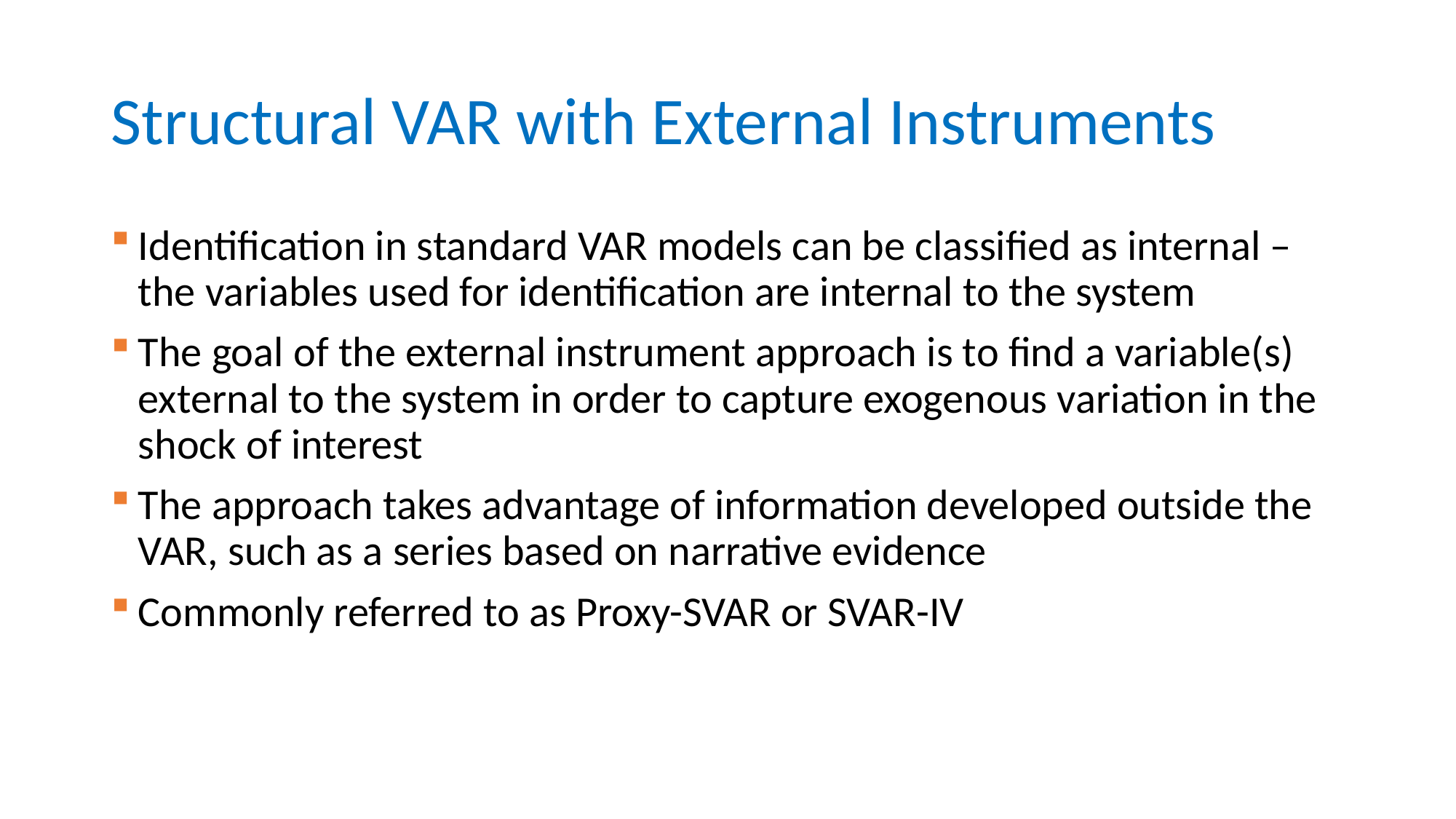

# Structural VAR with External Instruments
Identification in standard VAR models can be classified as internal – the variables used for identification are internal to the system
The goal of the external instrument approach is to find a variable(s) external to the system in order to capture exogenous variation in the shock of interest
The approach takes advantage of information developed outside the VAR, such as a series based on narrative evidence
Commonly referred to as Proxy-SVAR or SVAR-IV